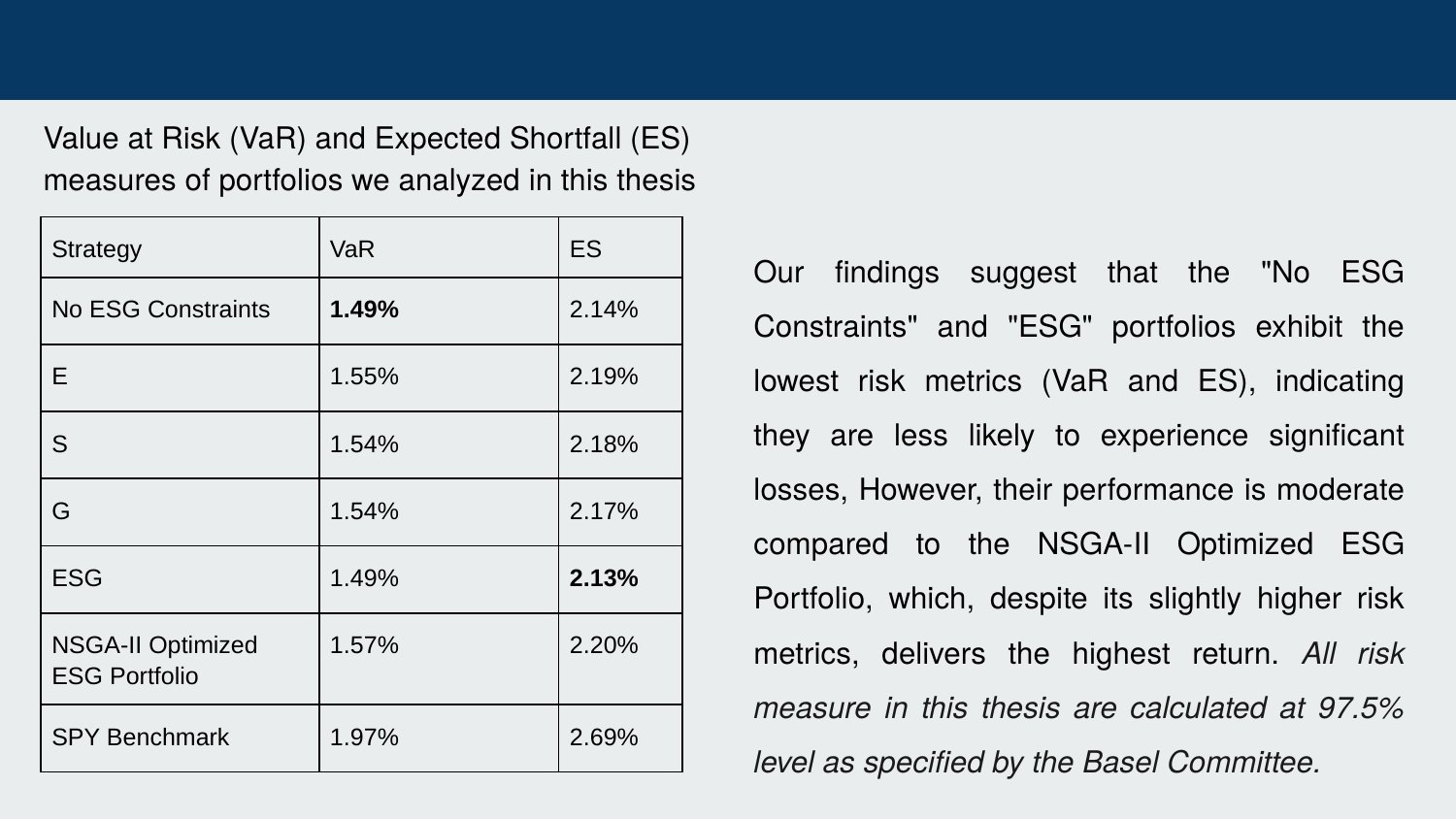

Value at Risk (VaR) and Expected Shortfall (ES) measures of portfolios we analyzed in this thesis

| Strategy | VaR | ES |
| --- | --- | --- |
| No ESG Constraints | 1.49% | 2.14% |
| E | 1.55% | 2.19% |
| S | 1.54% | 2.18% |
| G | 1.54% | 2.17% |
| ESG | 1.49% | 2.13% |
| NSGA-II Optimized ESG Portfolio | 1.57% | 2.20% |
| SPY Benchmark | 1.97% | 2.69% |
Our findings suggest that the "No ESG Constraints" and "ESG" portfolios exhibit the lowest risk metrics (VaR and ES), indicating they are less likely to experience significant losses, However, their performance is moderate compared to the NSGA-II Optimized ESG Portfolio, which, despite its slightly higher risk metrics, delivers the highest return. All risk measure in this thesis are calculated at 97.5% level as specified by the Basel Committee.